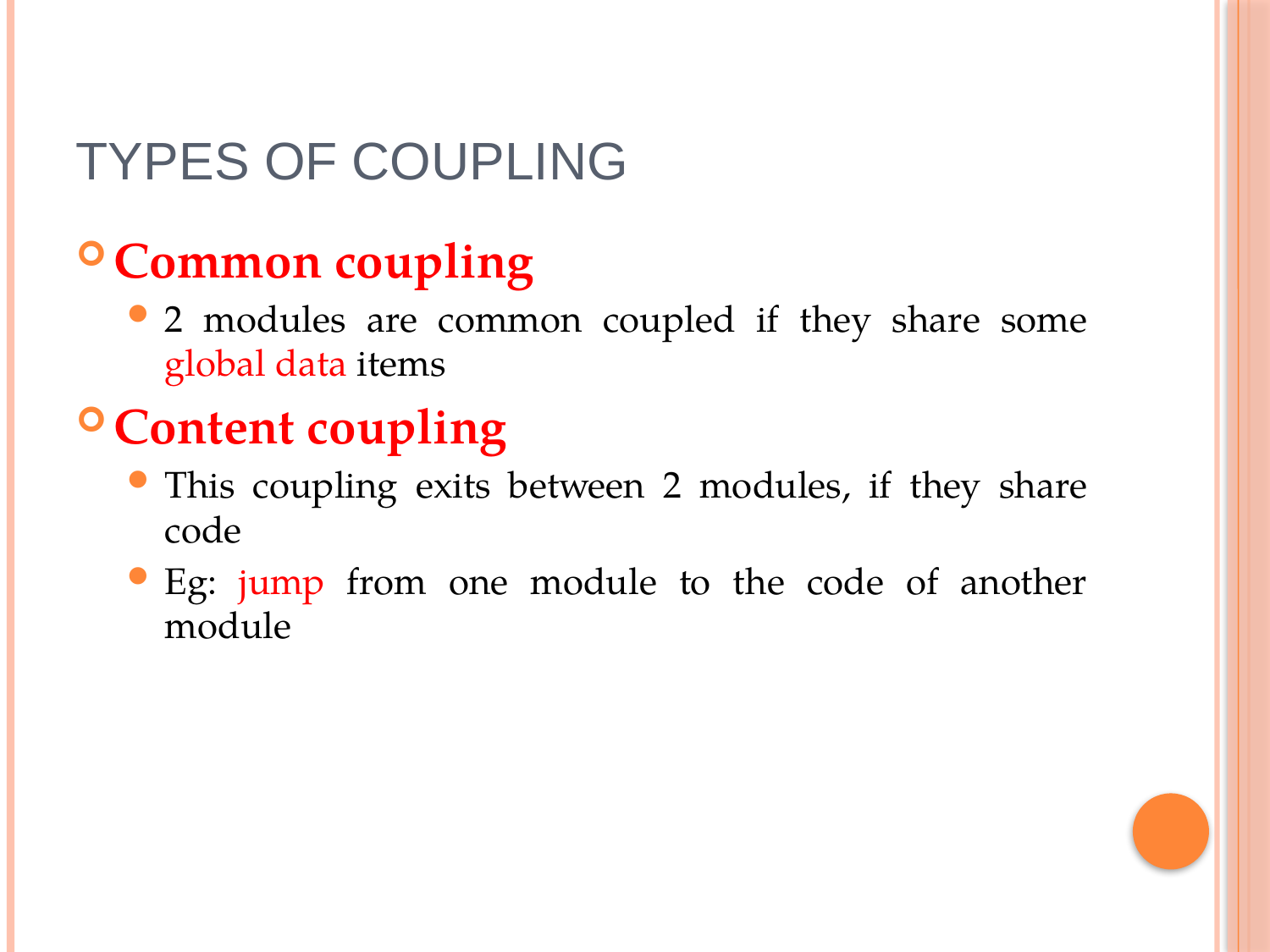

# Types of coupling
Common coupling
2 modules are common coupled if they share some global data items
Content coupling
This coupling exits between 2 modules, if they share code
Eg: jump from one module to the code of another module

139